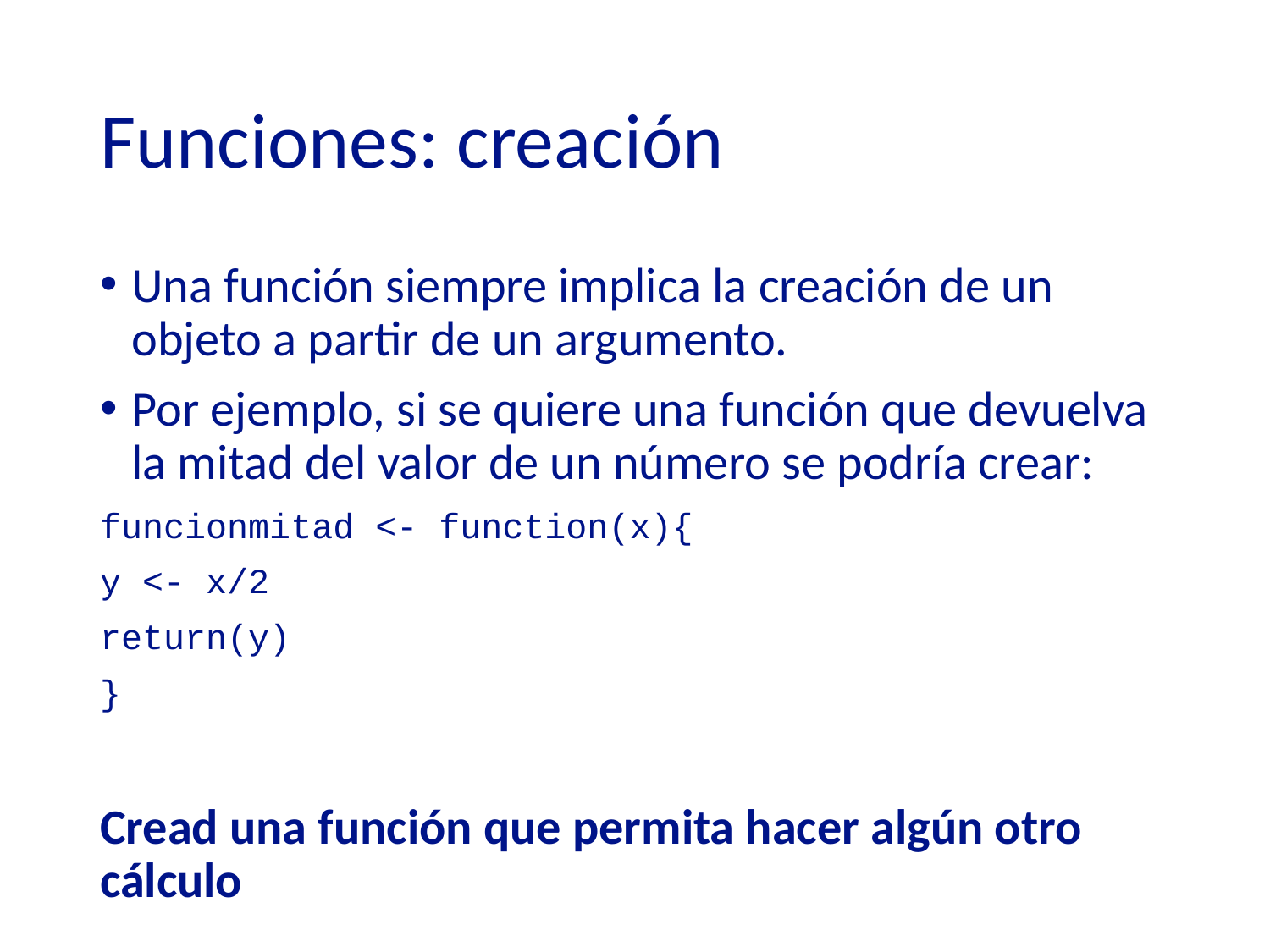

# Funciones: creación
Una función siempre implica la creación de un objeto a partir de un argumento.
Por ejemplo, si se quiere una función que devuelva la mitad del valor de un número se podría crear:
funcionmitad <- function(x){
y <- x/2
return(y)
}

Cread una función que permita hacer algún otro cálculo